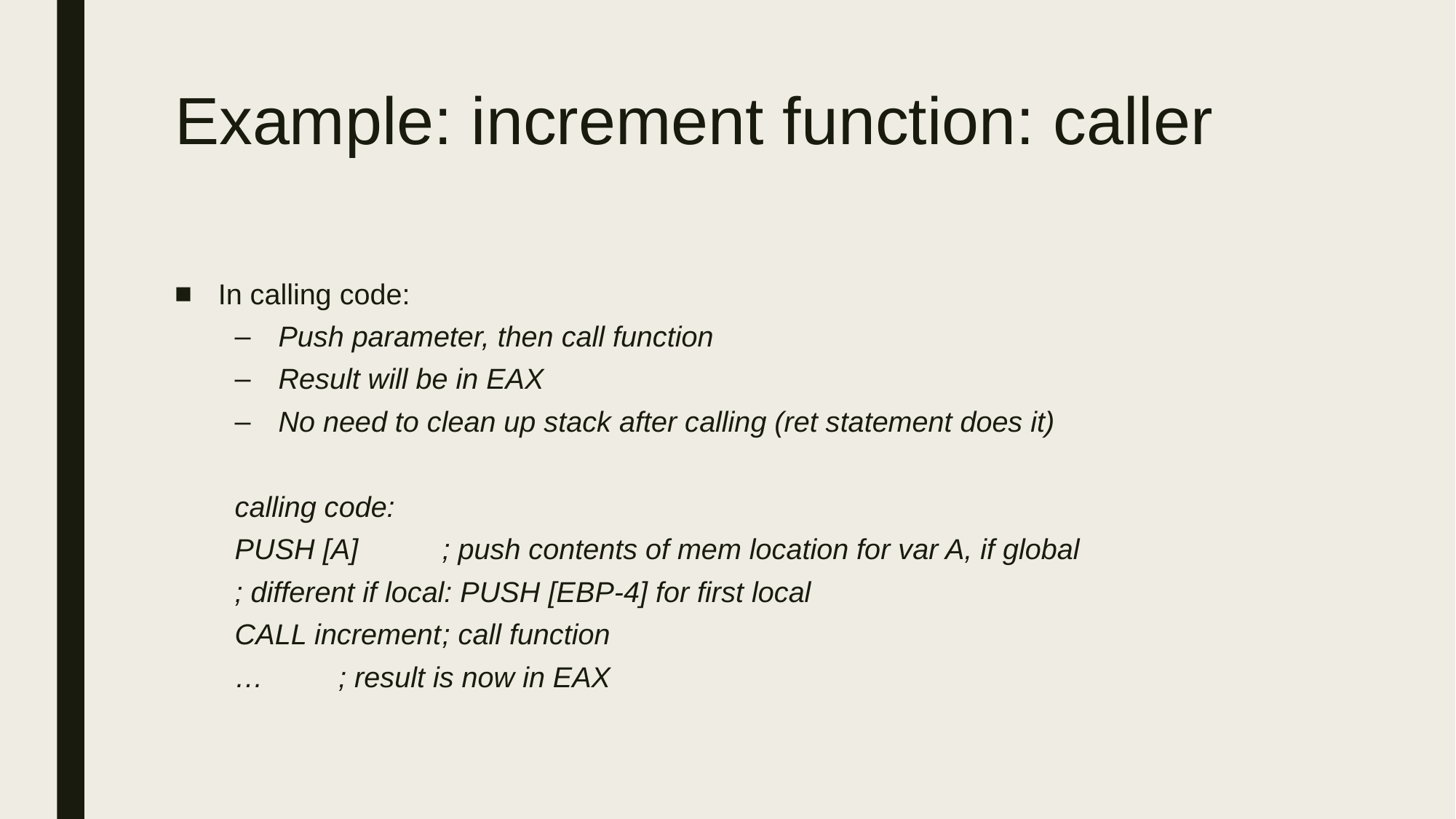

# Example: increment function: caller
In calling code:
Push parameter, then call function
Result will be in EAX
No need to clean up stack after calling (ret statement does it)

calling code:
PUSH [A]		; push contents of mem location for var A, if global
			; different if local: PUSH [EBP-4] for first local
CALL increment	; call function
…			; result is now in EAX